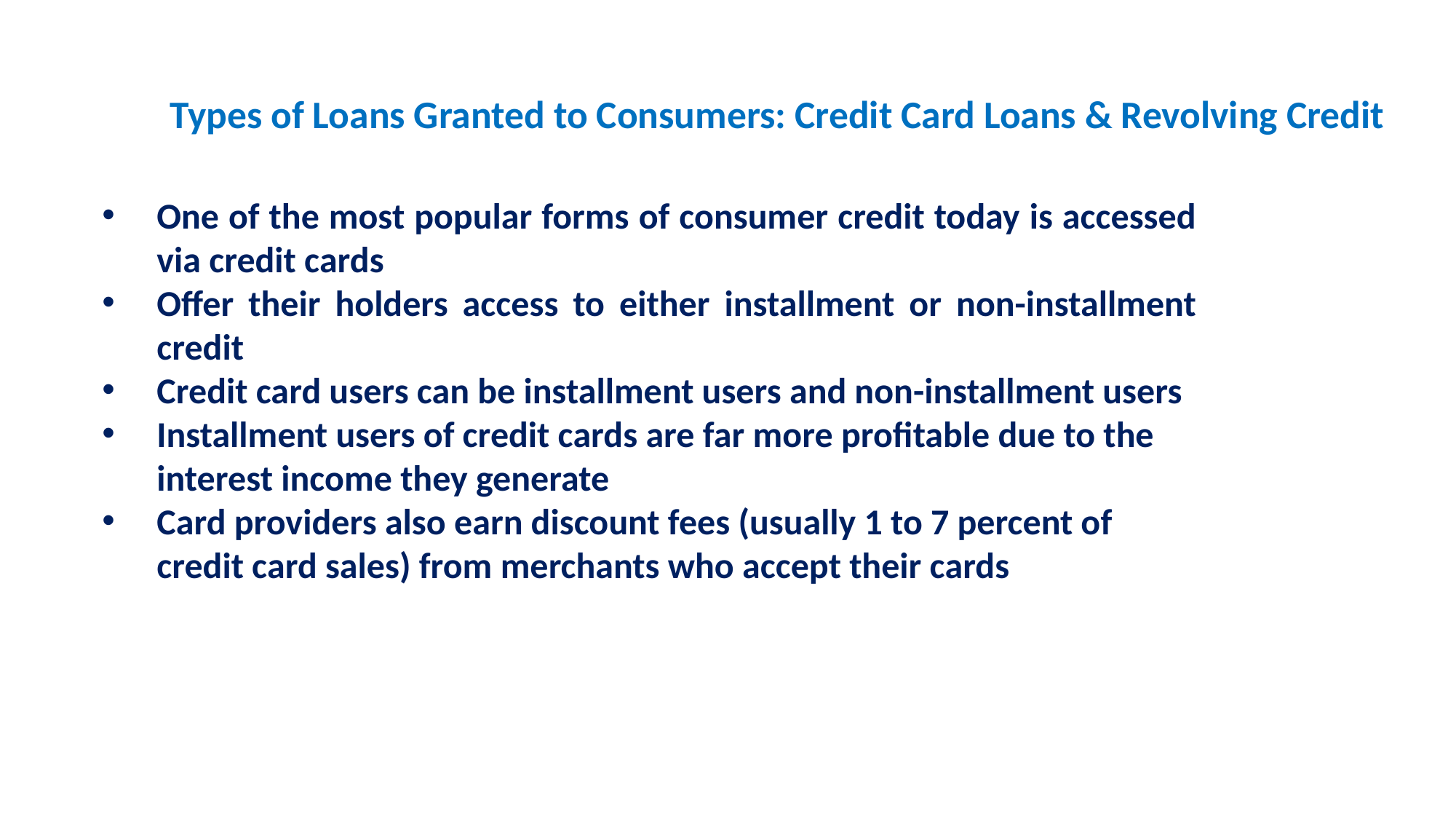

# Types of Loans Granted to Consumers: Credit Card Loans & Revolving Credit
One of the most popular forms of consumer credit today is accessed via credit cards
Offer their holders access to either installment or non-installment credit
Credit card users can be installment users and non-installment users
Installment users of credit cards are far more profitable due to the interest income they generate
Card providers also earn discount fees (usually 1 to 7 percent of credit card sales) from merchants who accept their cards